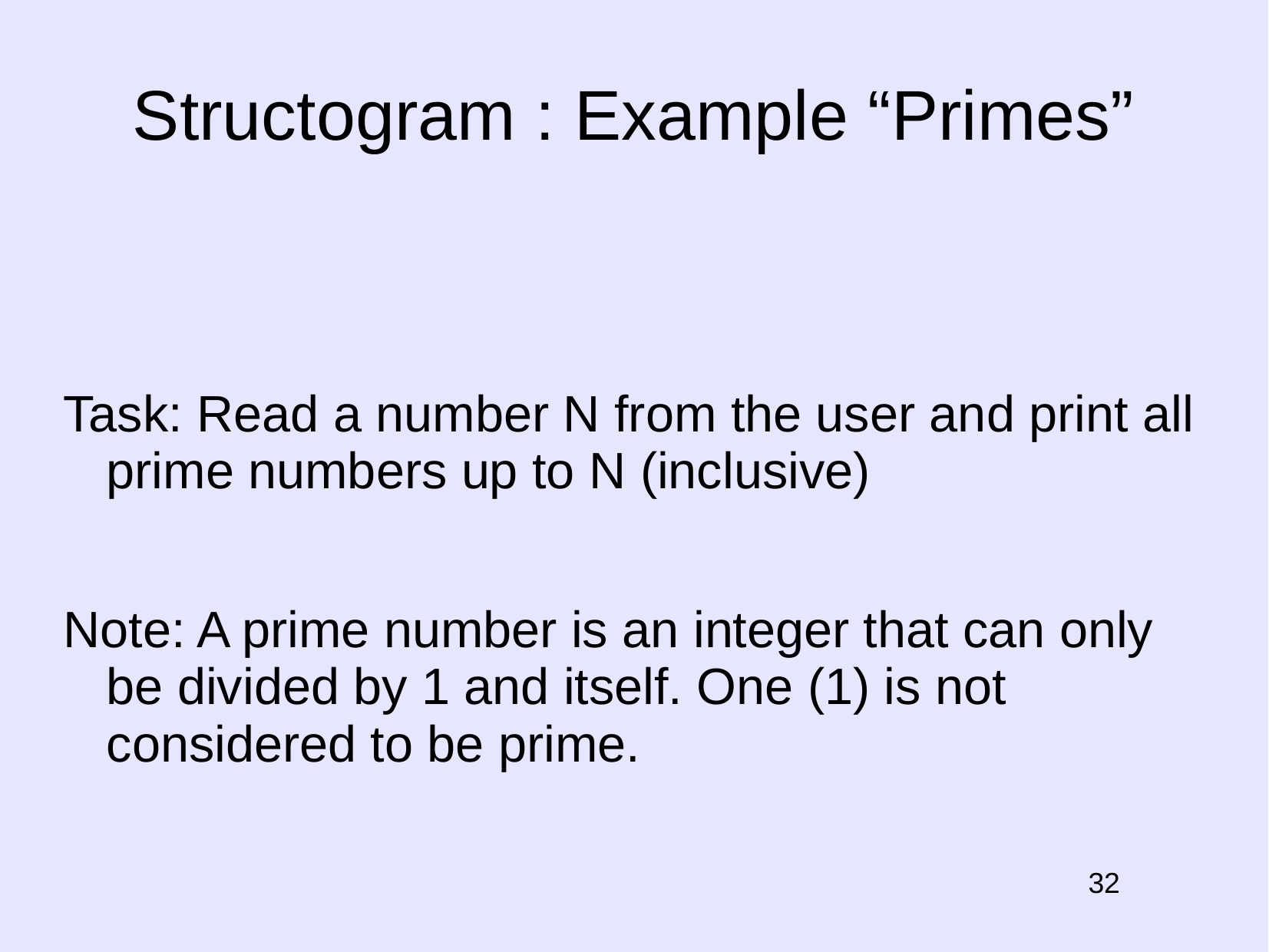

Structogram : Example “Primes”

Task: Read a number N from the user and print all prime numbers up to N (inclusive)

Note: A prime number is an integer that can only be divided by 1 and itself. One (1) is not considered to be prime.
# 32